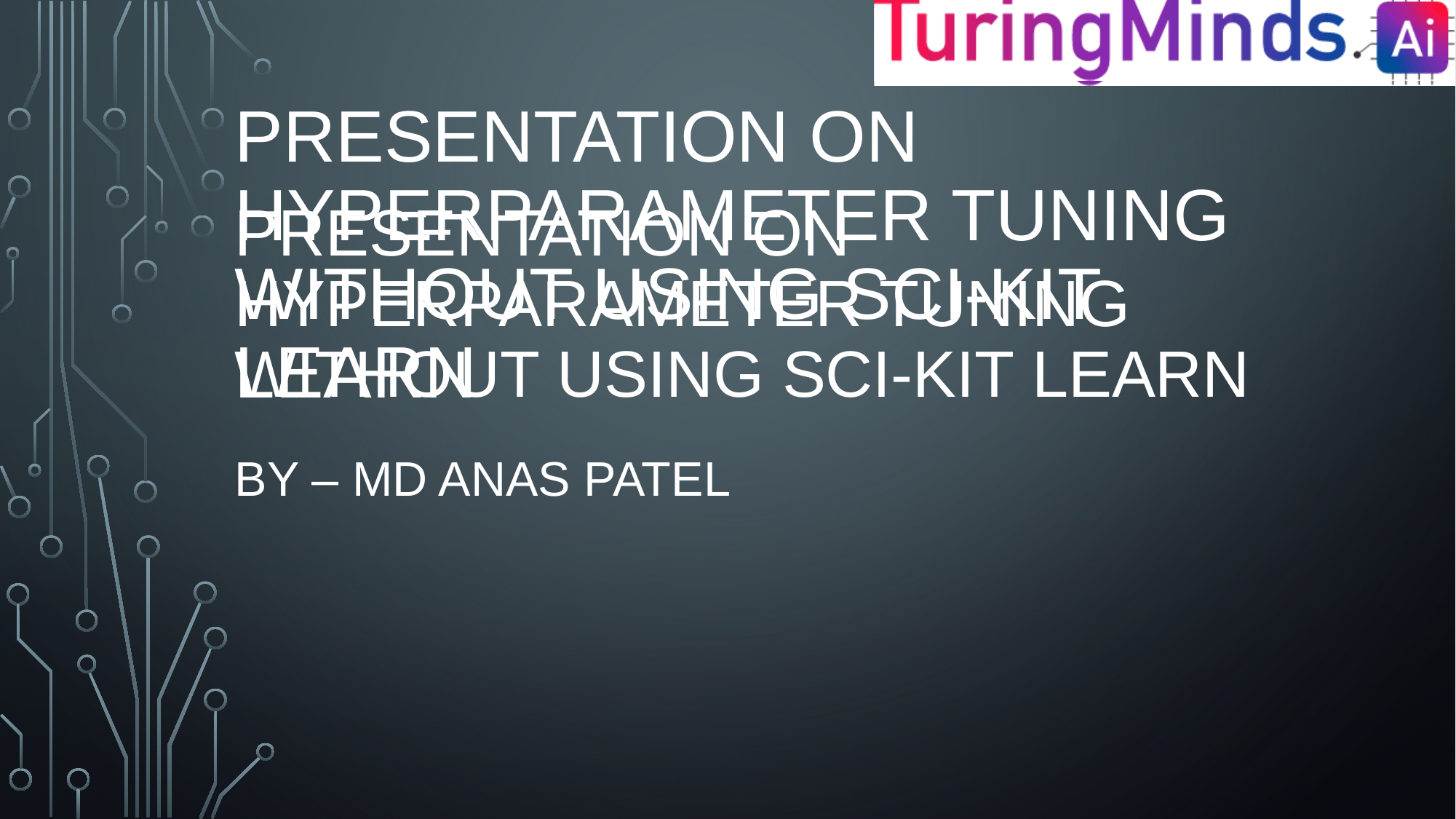

Presentation on hyperparameter tuning without using sci-kit learn
# Presentation on hyperparameter tuning without using sci-kit learn
By – Md Anas patel